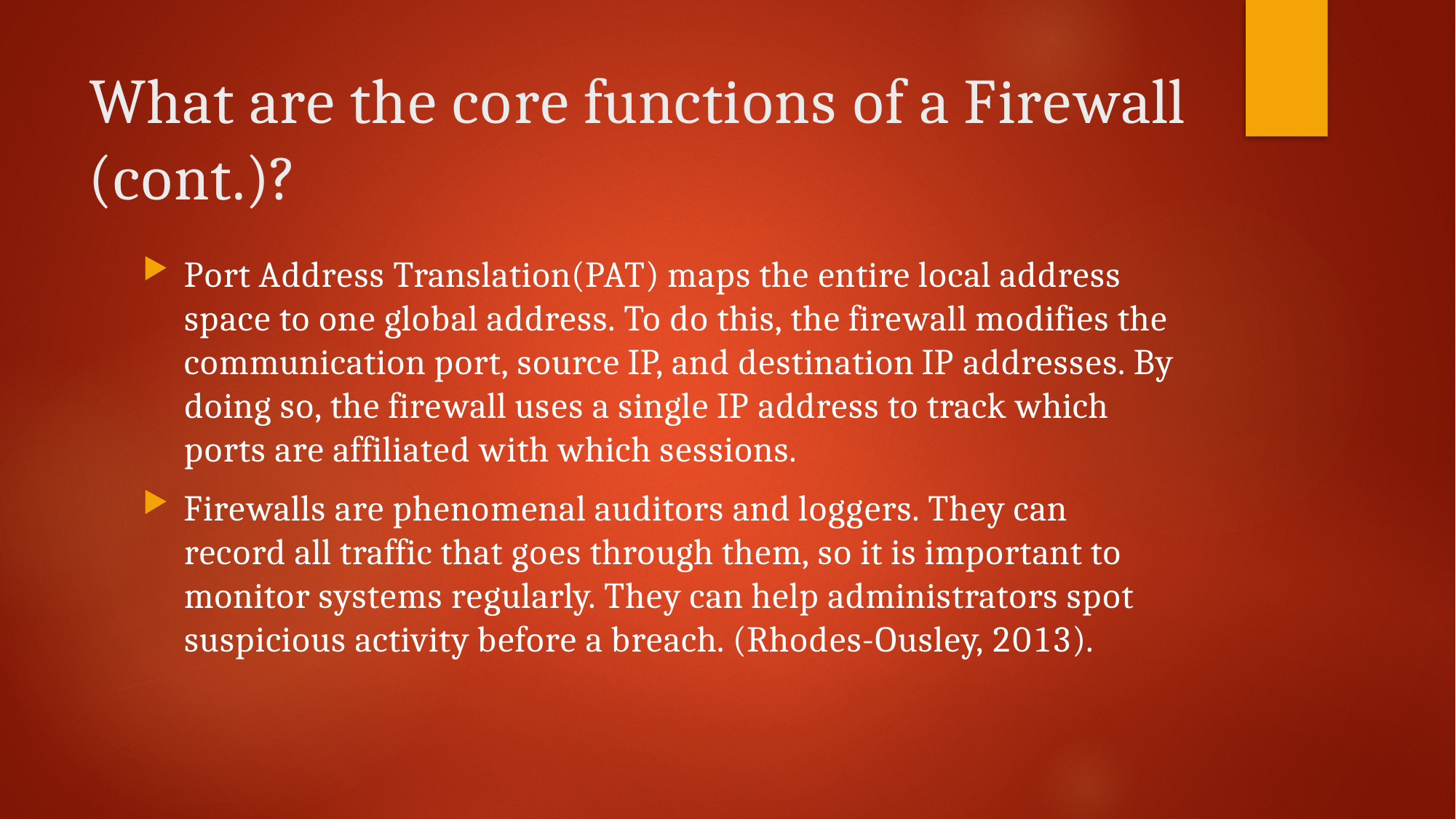

# What are the core functions of a Firewall (cont.)?
Port Address Translation(PAT) maps the entire local address space to one global address. To do this, the firewall modifies the communication port, source IP, and destination IP addresses. By doing so, the firewall uses a single IP address to track which ports are affiliated with which sessions.
Firewalls are phenomenal auditors and loggers. They can record all traffic that goes through them, so it is important to monitor systems regularly. They can help administrators spot suspicious activity before a breach. (Rhodes-Ousley, 2013).